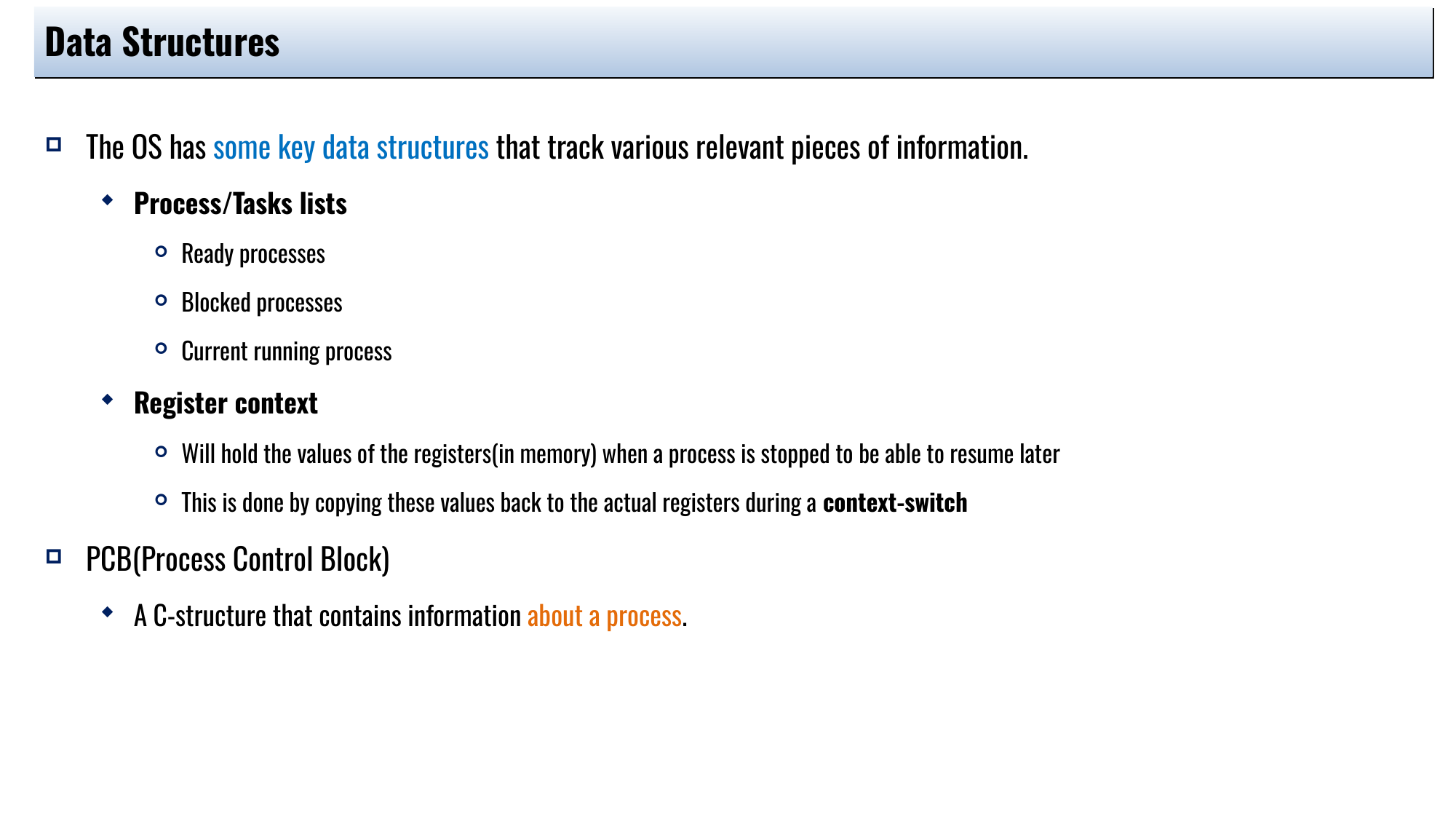

# Data Structures
The OS has some key data structures that track various relevant pieces of information.
Process/Tasks lists
Ready processes
Blocked processes
Current running process
Register context
Will hold the values of the registers(in memory) when a process is stopped to be able to resume later
This is done by copying these values back to the actual registers during a context-switch
PCB(Process Control Block)
A C-structure that contains information about a process.